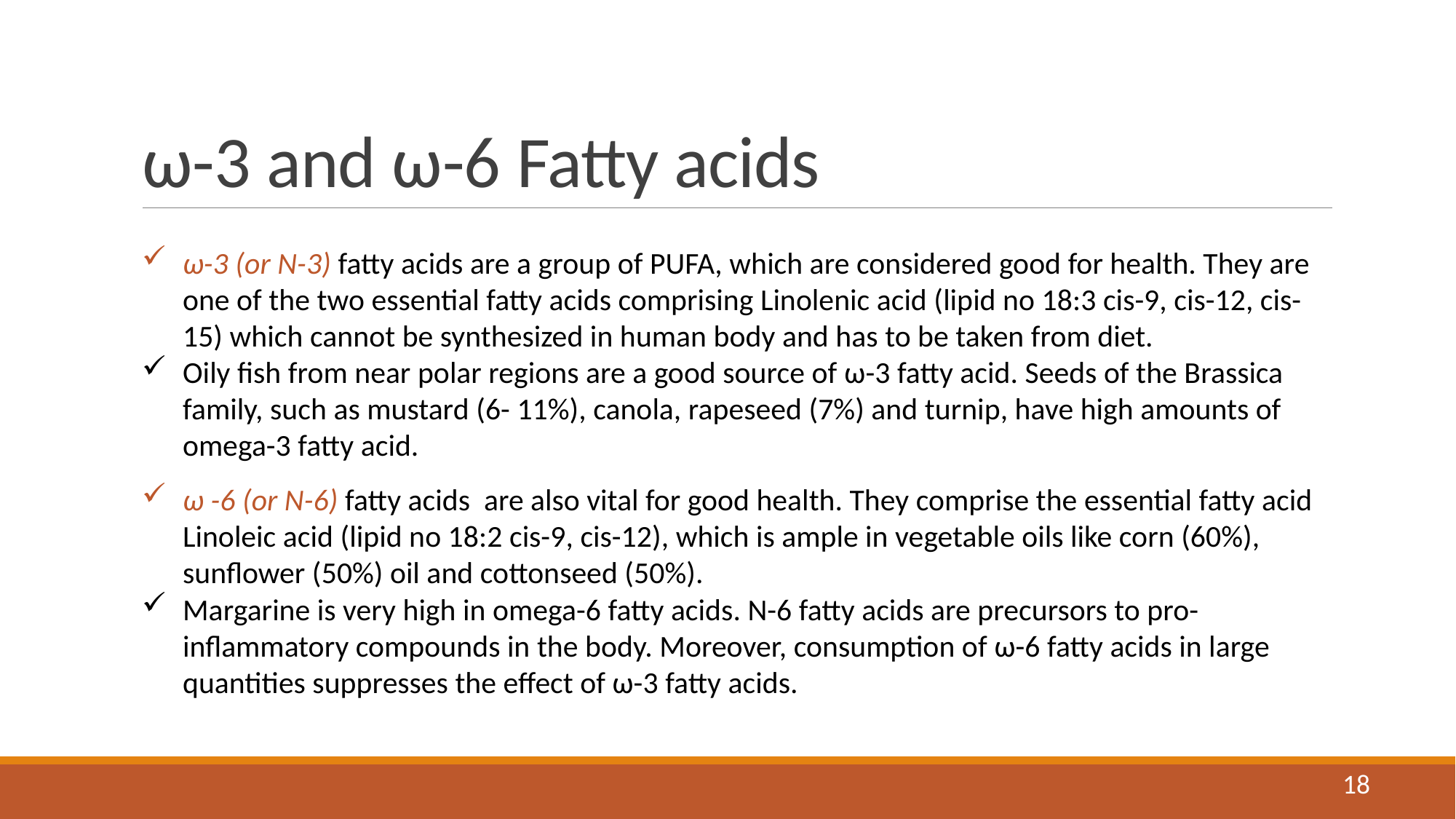

# ω-3 and ω-6 Fatty acids
ω-3 (or N-3) fatty acids are a group of PUFA, which are considered good for health. They are one of the two essential fatty acids comprising Linolenic acid (lipid no 18:3 cis-9, cis-12, cis-15) which cannot be synthesized in human body and has to be taken from diet.
Oily fish from near polar regions are a good source of ω-3 fatty acid. Seeds of the Brassica family, such as mustard (6- 11%), canola, rapeseed (7%) and turnip, have high amounts of omega-3 fatty acid.

ω -6 (or N-6) fatty acids  are also vital for good health. They comprise the essential fatty acid Linoleic acid (lipid no 18:2 cis-9, cis-12), which is ample in vegetable oils like corn (60%), sunflower (50%) oil and cottonseed (50%).
Margarine is very high in omega-6 fatty acids. N-6 fatty acids are precursors to pro-inflammatory compounds in the body. Moreover, consumption of ω-6 fatty acids in large quantities suppresses the effect of ω-3 fatty acids.
18